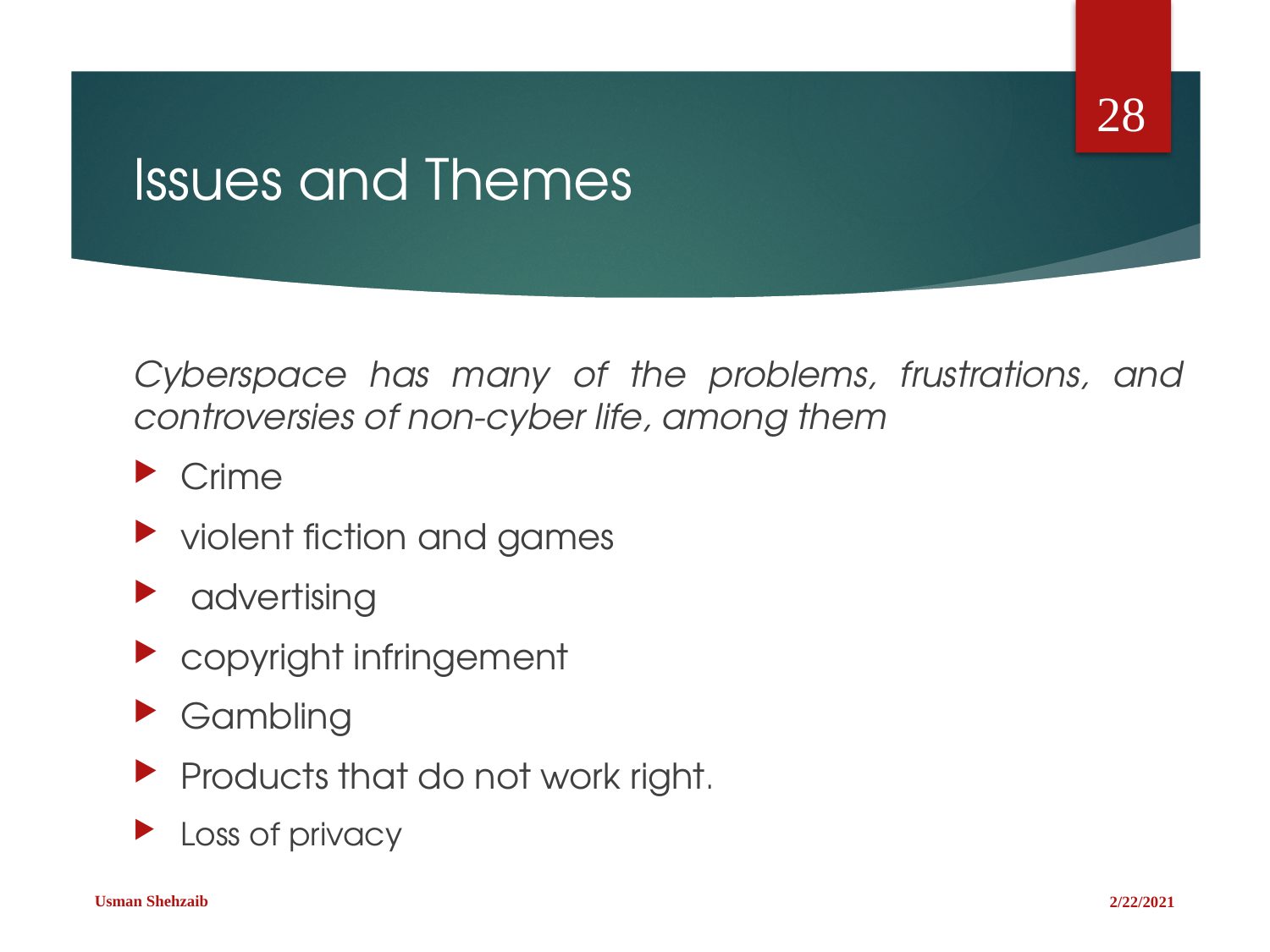

28
# Issues and Themes
Cyberspace has many of the problems, frustrations, and controversies of non-cyber life, among them
Crime
violent fiction and games
 advertising
copyright infringement
Gambling
Products that do not work right.
Loss of privacy

Usman Shehzaib
2/22/2021